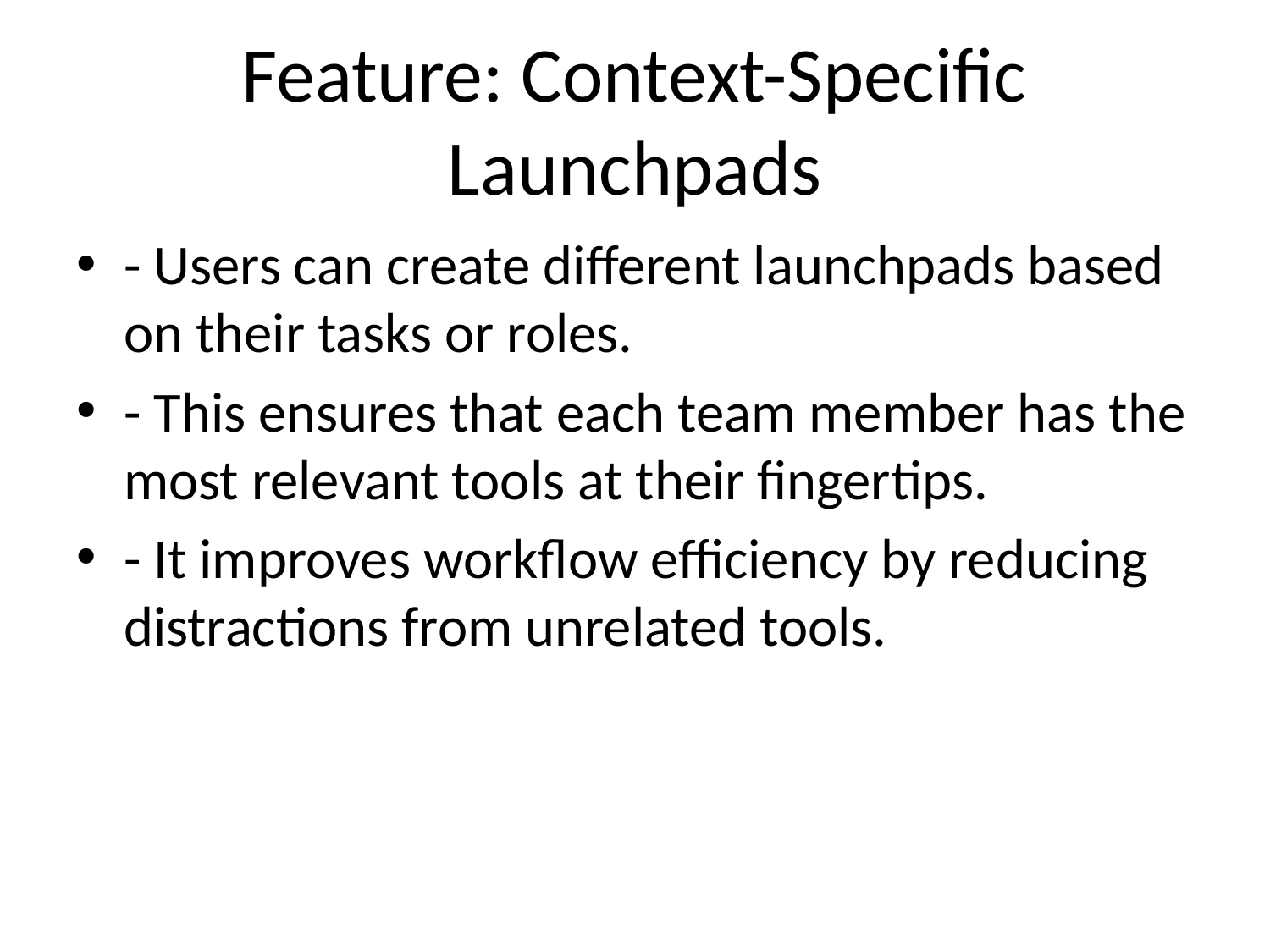

# Feature: Context-Specific Launchpads
- Users can create different launchpads based on their tasks or roles.
- This ensures that each team member has the most relevant tools at their fingertips.
- It improves workflow efficiency by reducing distractions from unrelated tools.